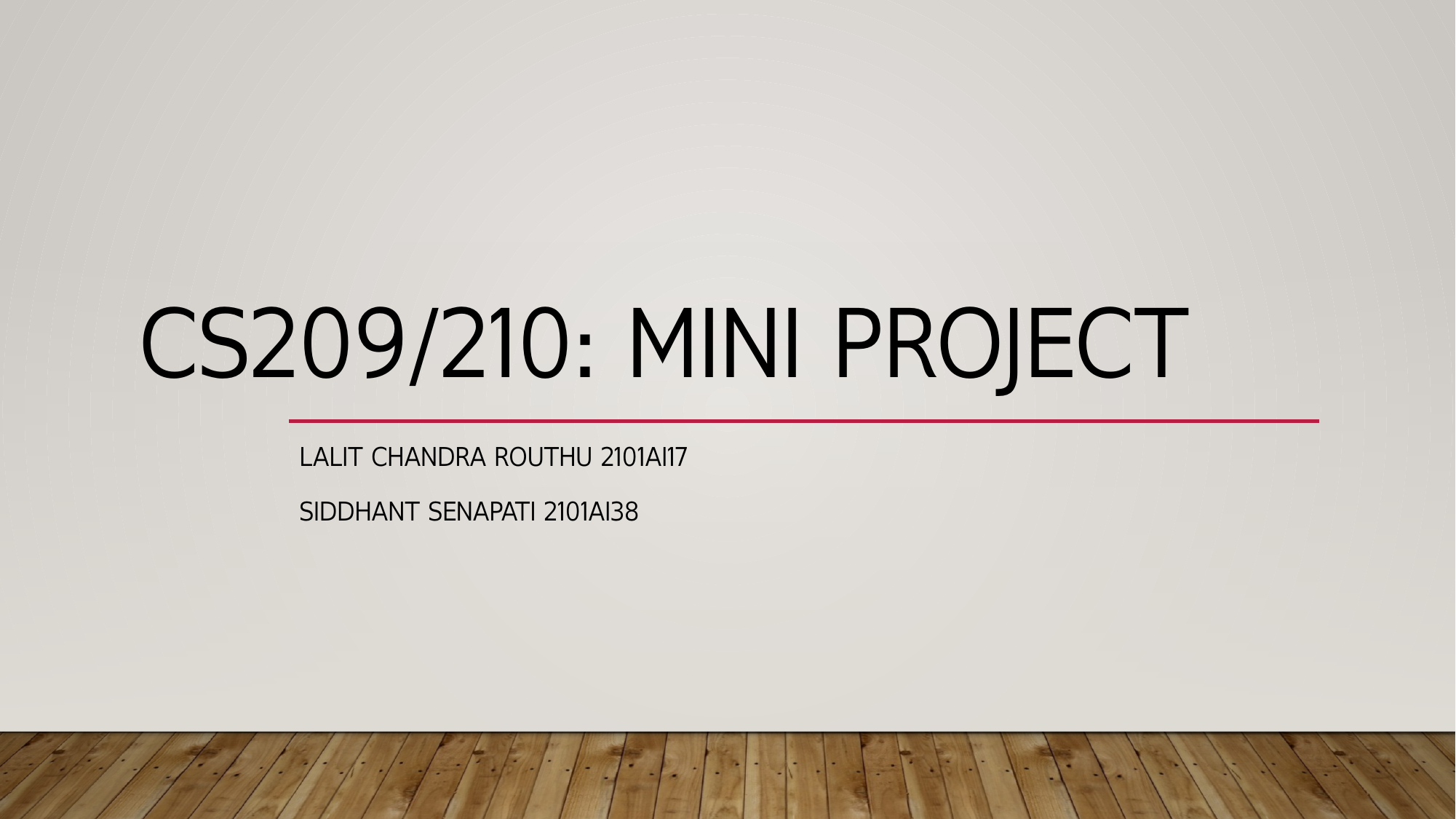

# CS209/210: MINI PROJECT
Lalit Chandra Routhu 2101ai17
Siddhant Senapati 2101ai38